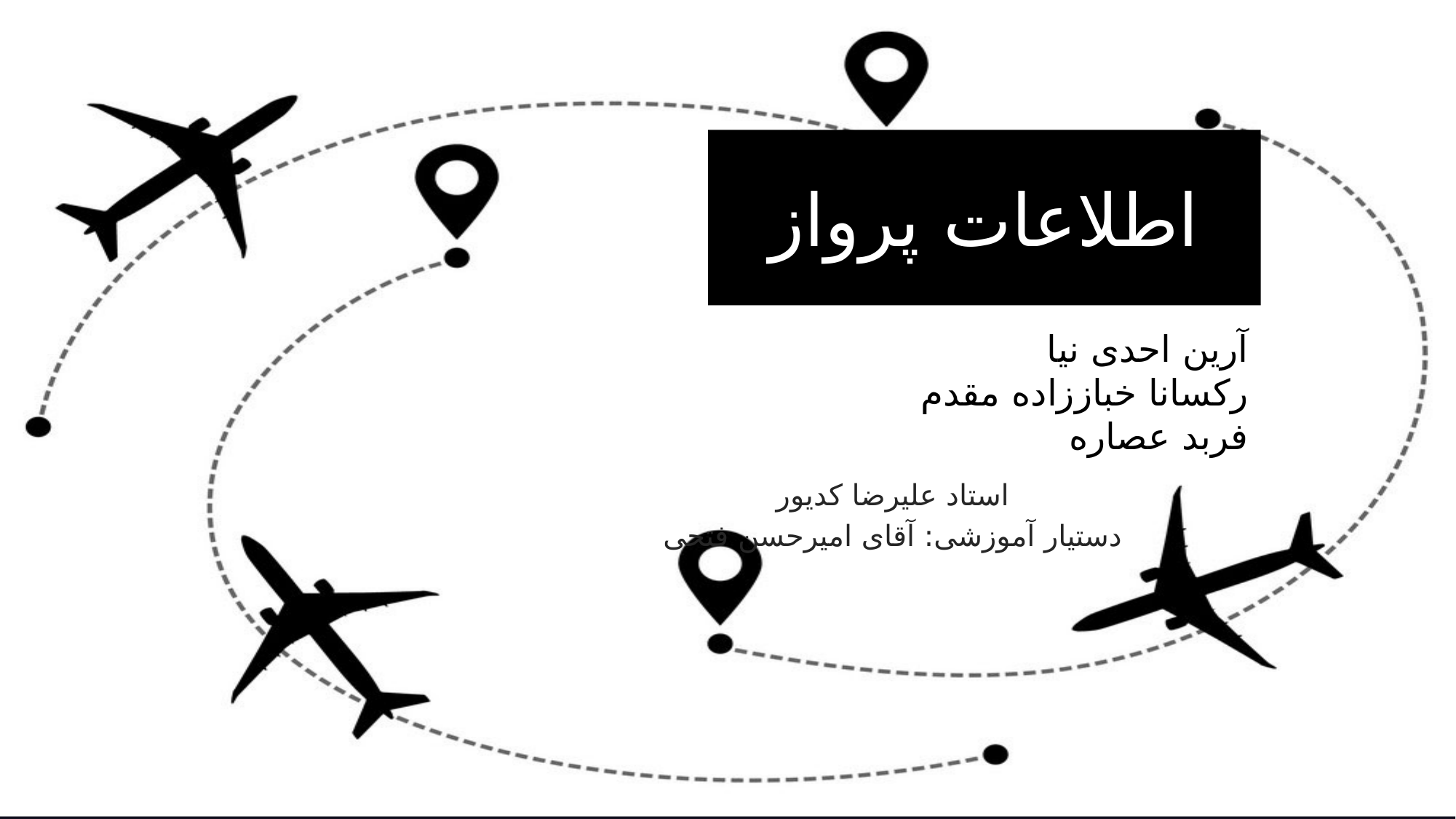

# اطلاعات پرواز
آرین احدی نیا
رکسانا خباززاده مقدم
فربد عصاره
استاد علیرضا کدیور
دستیار آموزشی: آقای امیرحسن فتحی